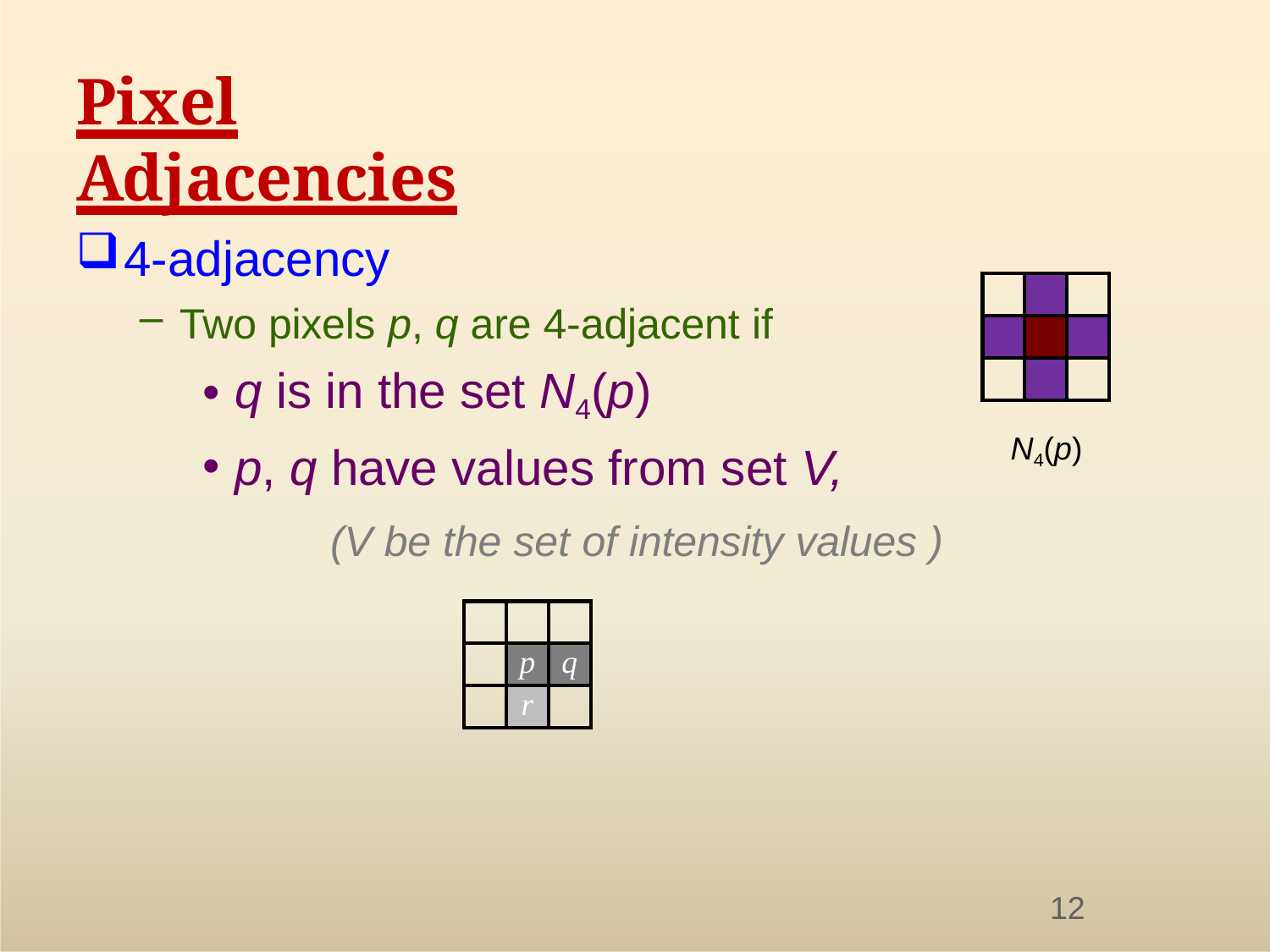

# Pixel Adjacencies
4-adjacency
Two pixels p, q are 4-adjacent if
q is in the set N4(p)
p, q have values from set V,
(V be the set of intensity values )
|  |  |  |
| --- | --- | --- |
|  |  |  |
|  |  |  |
N4(p)
|  |  |  |
| --- | --- | --- |
|  | p | q |
|  | r |  |
12